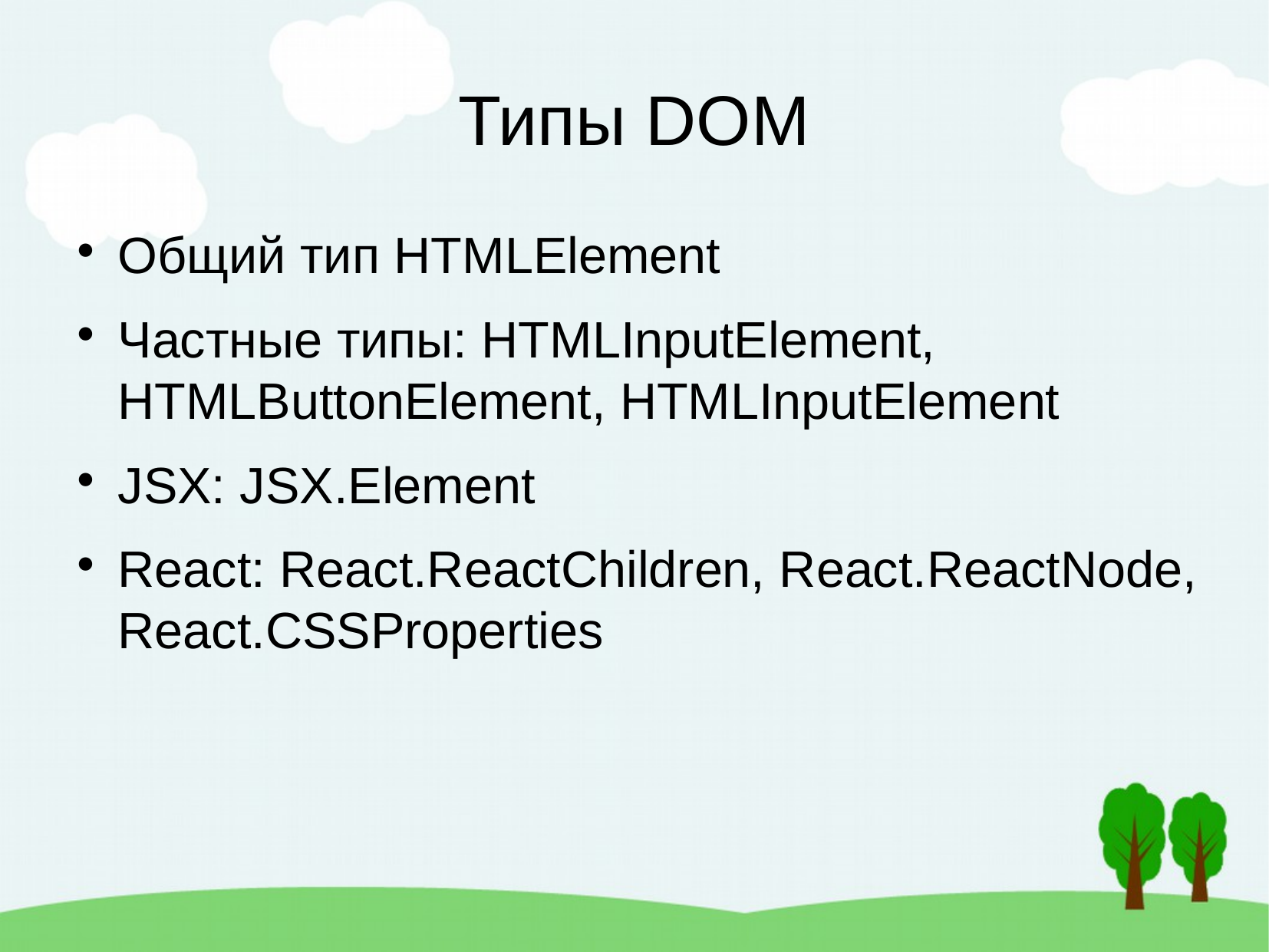

Типы DOM
Общий тип HTMLElement
Частные типы: HTMLInputElement, HTMLButtonElement, HTMLInputElement
JSX: JSX.Element
React: React.ReactChildren, React.ReactNode, React.CSSProperties